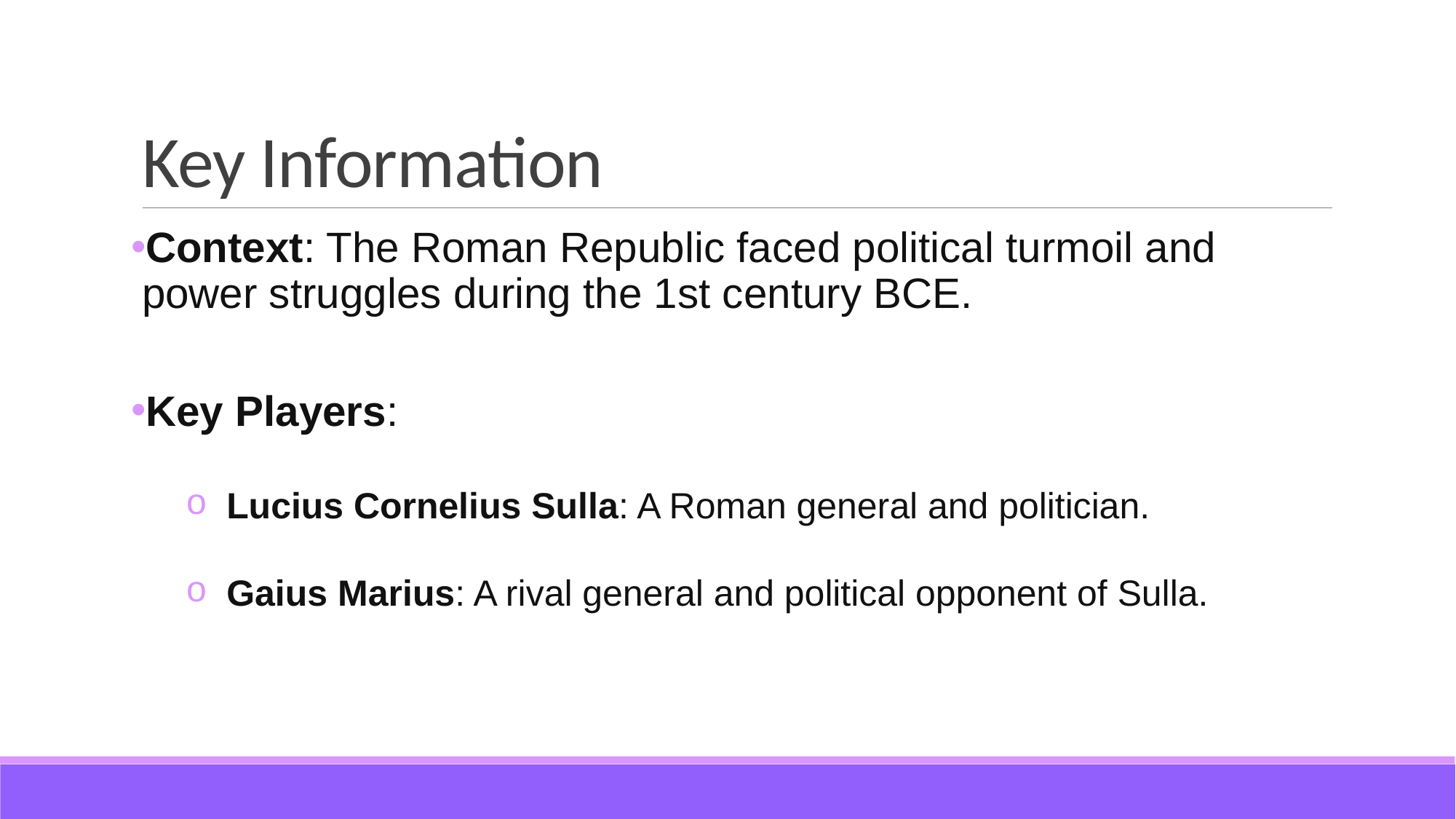

# Key Information
Context: The Roman Republic faced political turmoil and power struggles during the 1st century BCE.
Key Players:
Lucius Cornelius Sulla: A Roman general and politician.
Gaius Marius: A rival general and political opponent of Sulla.